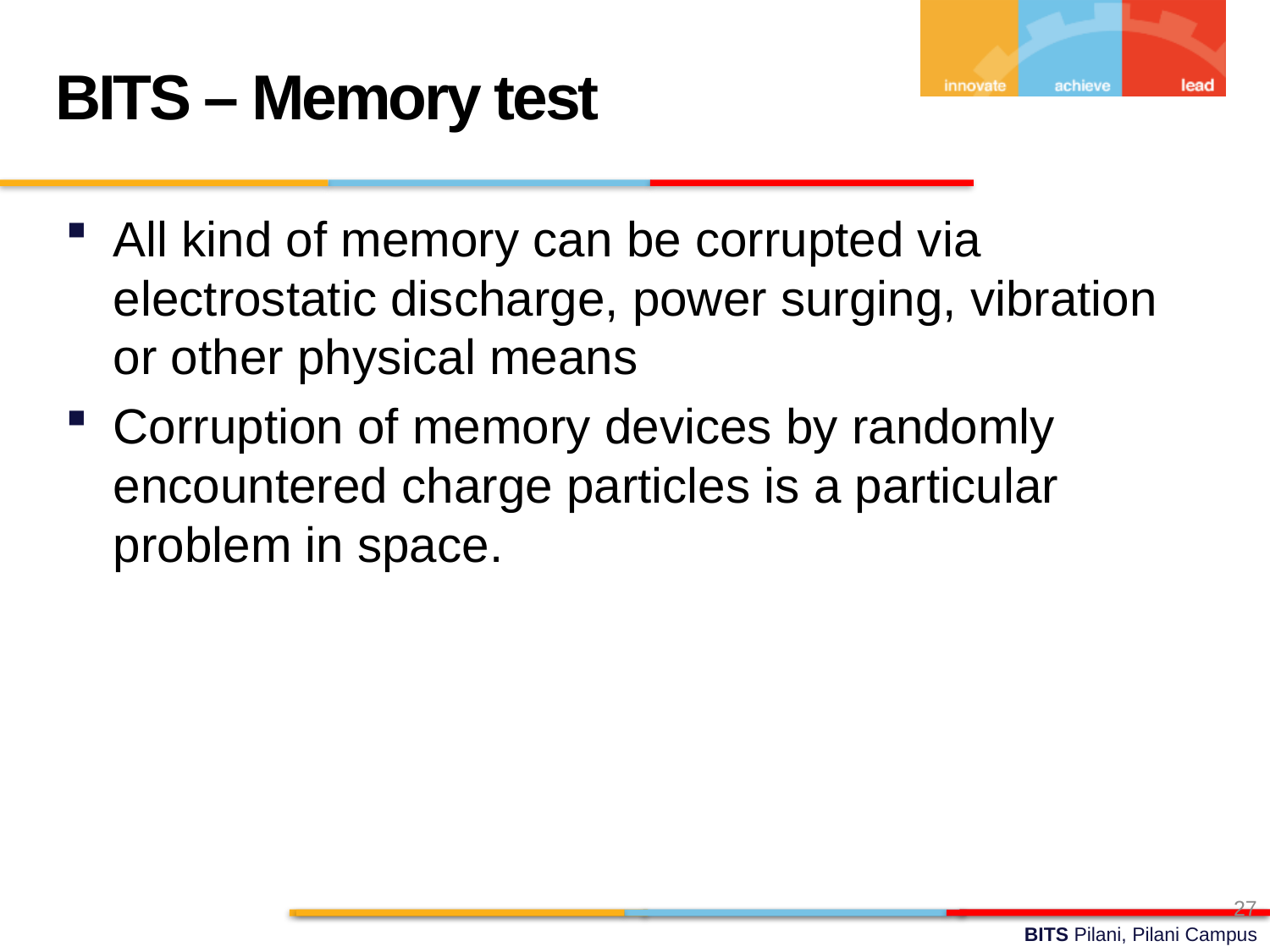

BITS – Memory test
All kind of memory can be corrupted via electrostatic discharge, power surging, vibration or other physical means
Corruption of memory devices by randomly encountered charge particles is a particular problem in space.

27